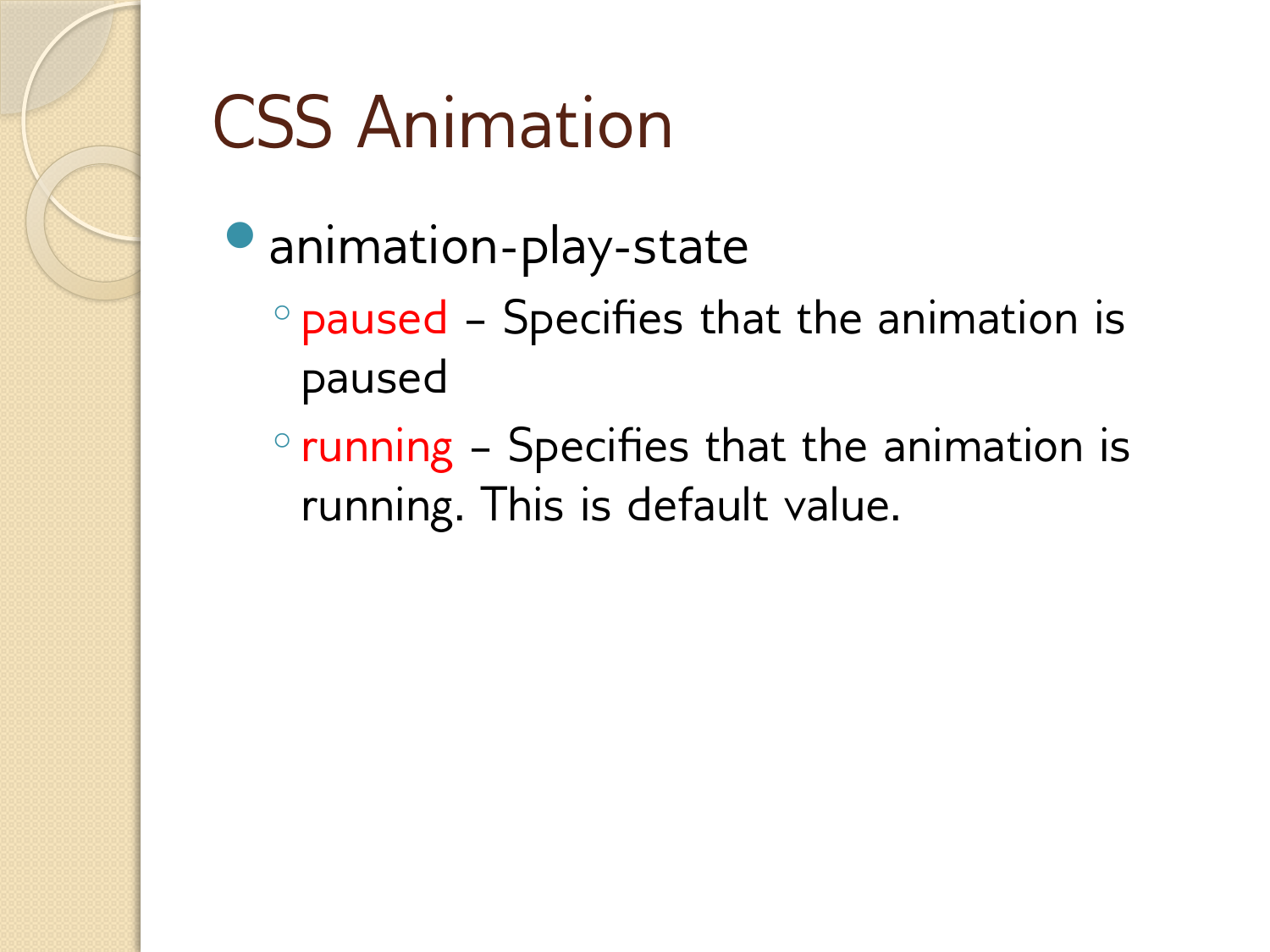

# CSS Animation
animation-play-state
paused – Specifies that the animation is paused
running – Specifies that the animation is running. This is default value.